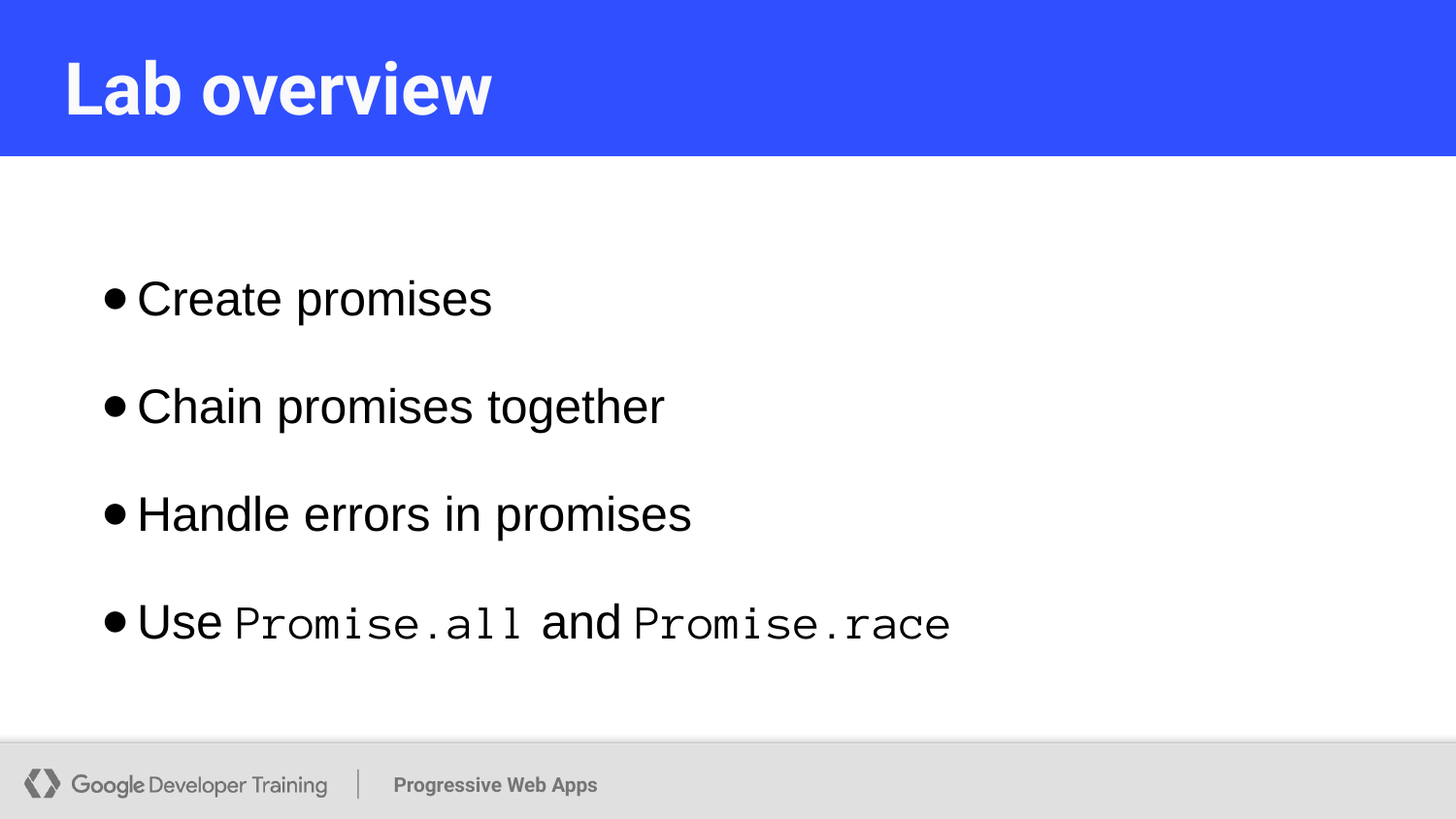

# Lab overview
Create promises
Chain promises together
Handle errors in promises
Use Promise.all and Promise.race